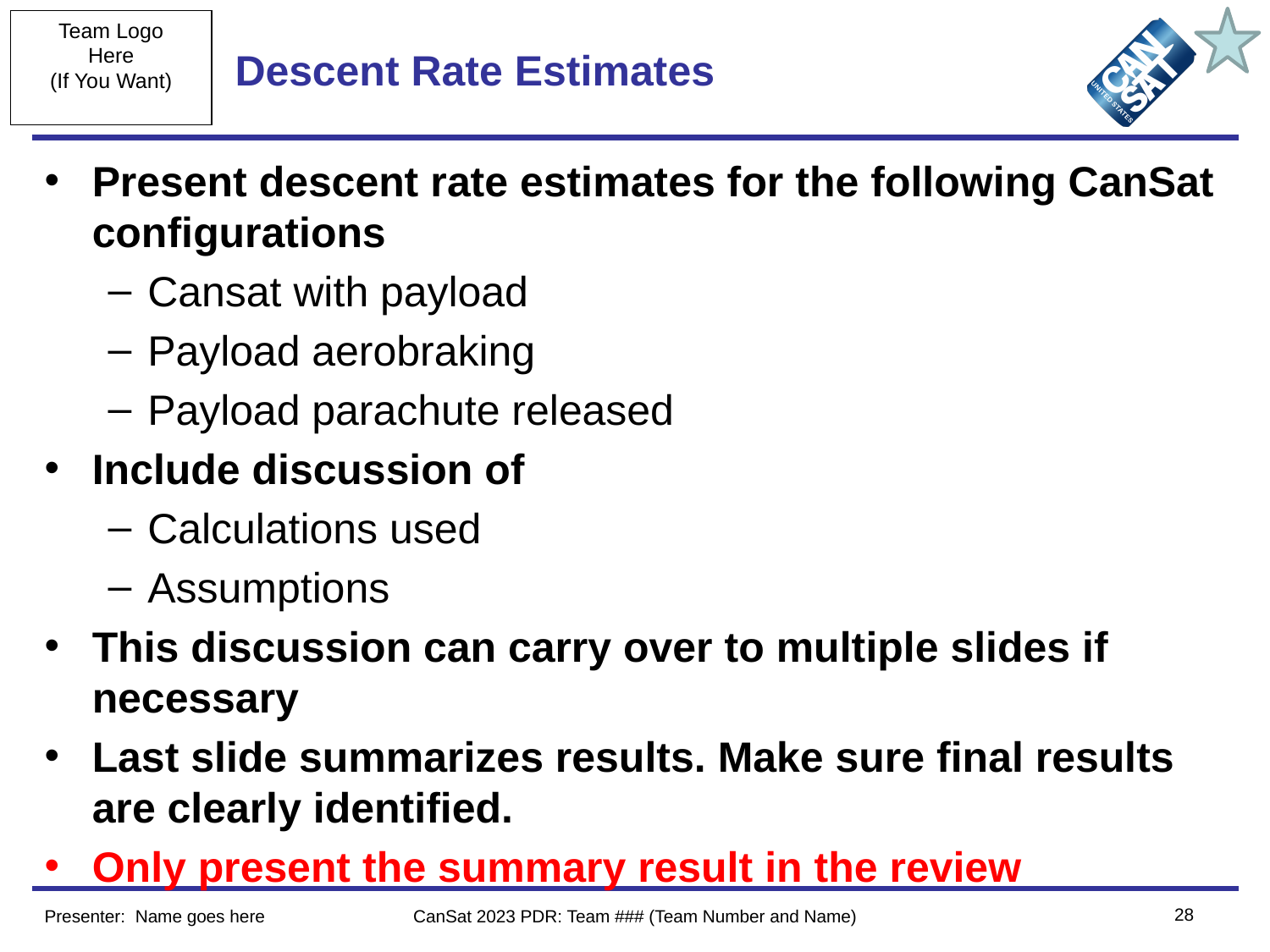

# Descent Rate Estimates
Present descent rate estimates for the following CanSat configurations
Cansat with payload
Payload aerobraking
Payload parachute released
Include discussion of
Calculations used
Assumptions
This discussion can carry over to multiple slides if necessary
Last slide summarizes results. Make sure final results are clearly identified.
Only present the summary result in the review
28
Presenter:  Name goes here
CanSat 2023 PDR: Team ### (Team Number and Name)